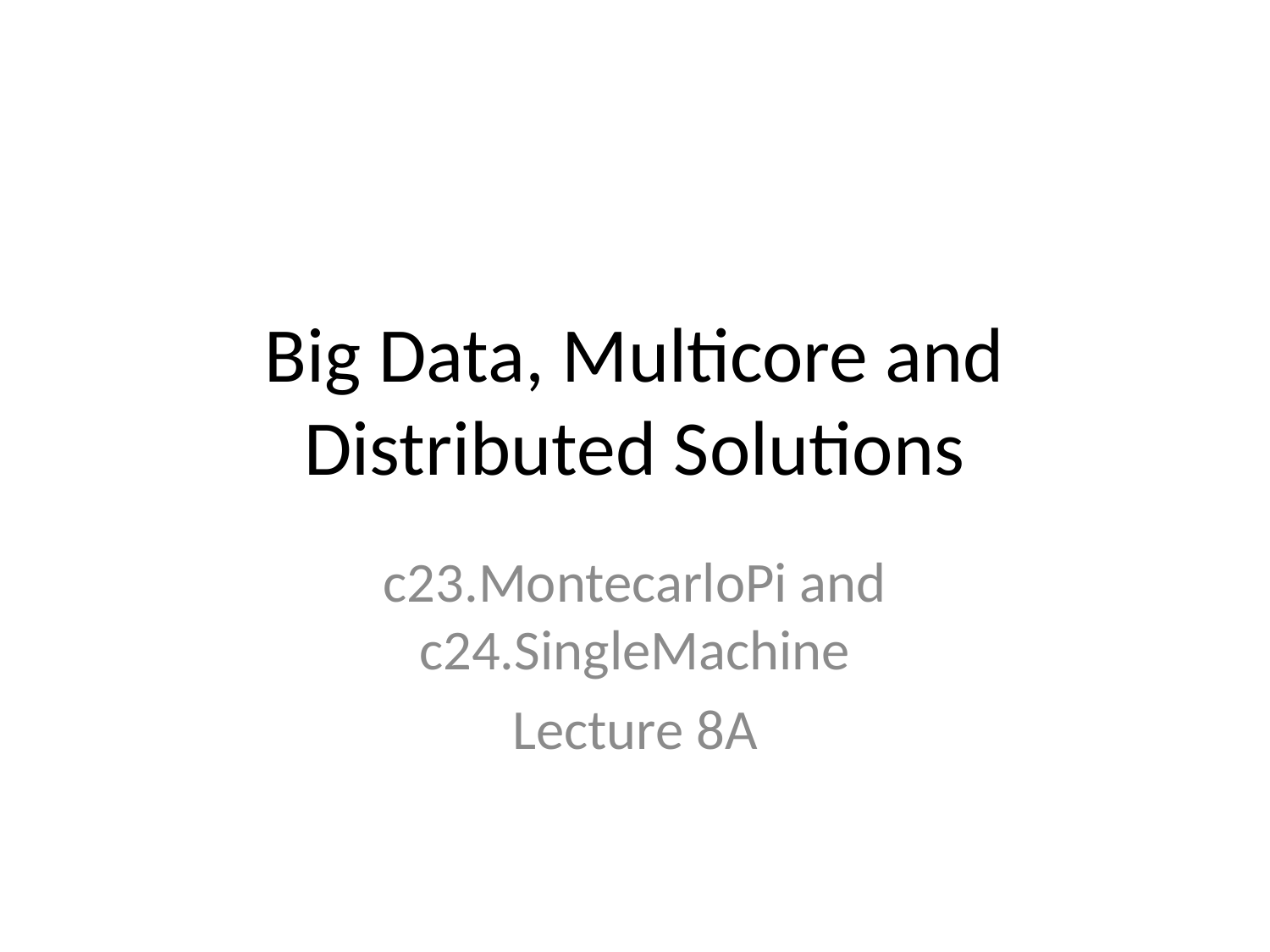

# Big Data, Multicore and Distributed Solutions
c23.MontecarloPi and c24.SingleMachine
Lecture 8A